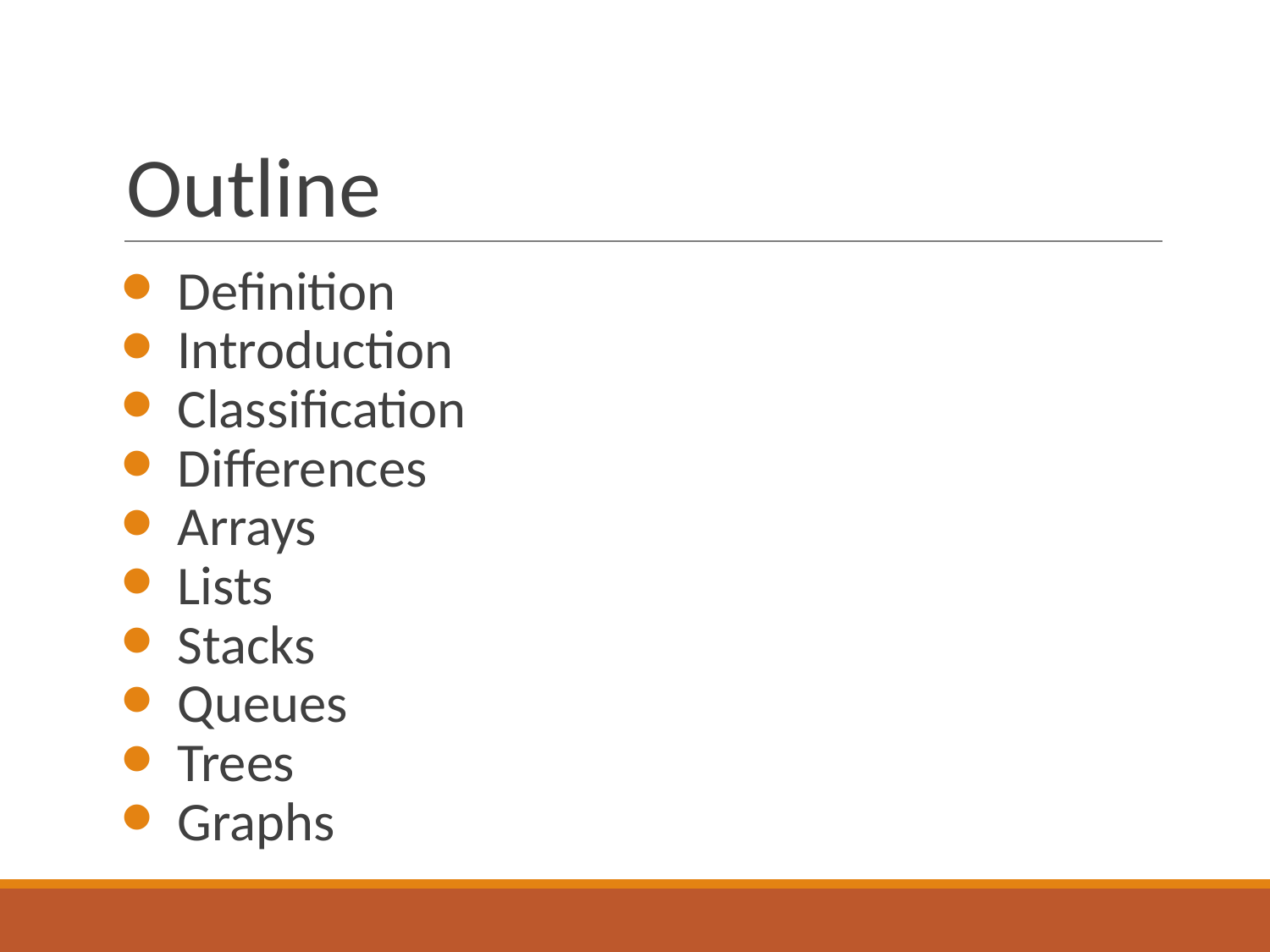

# Outline
Definition
Introduction
Classification
Differences
Arrays
Lists
Stacks
Queues
Trees
Graphs